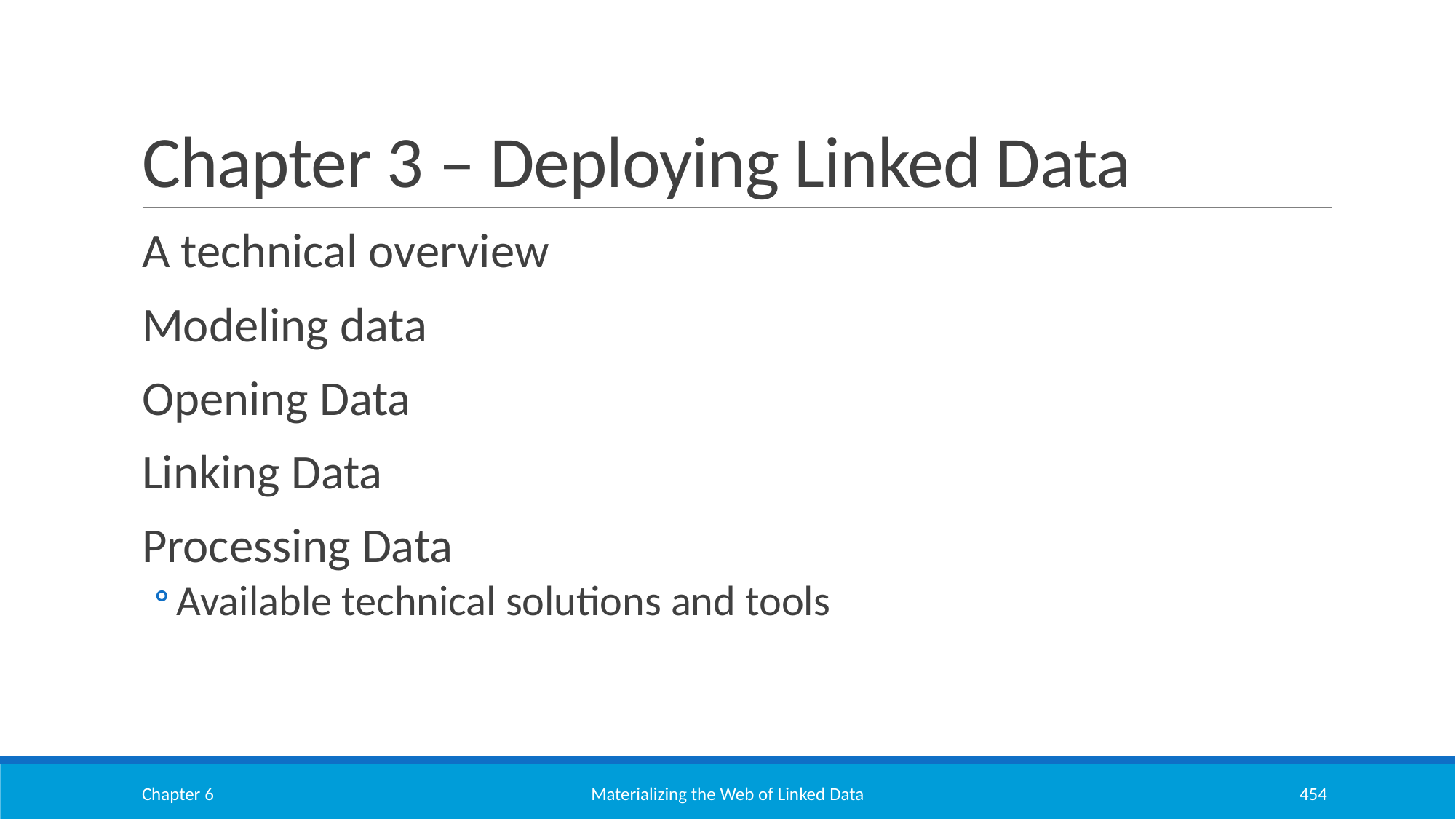

# Chapter 3 – Deploying Linked Data
A technical overview
Modeling data
Opening Data
Linking Data
Processing Data
Available technical solutions and tools
Chapter 6
Materializing the Web of Linked Data
454